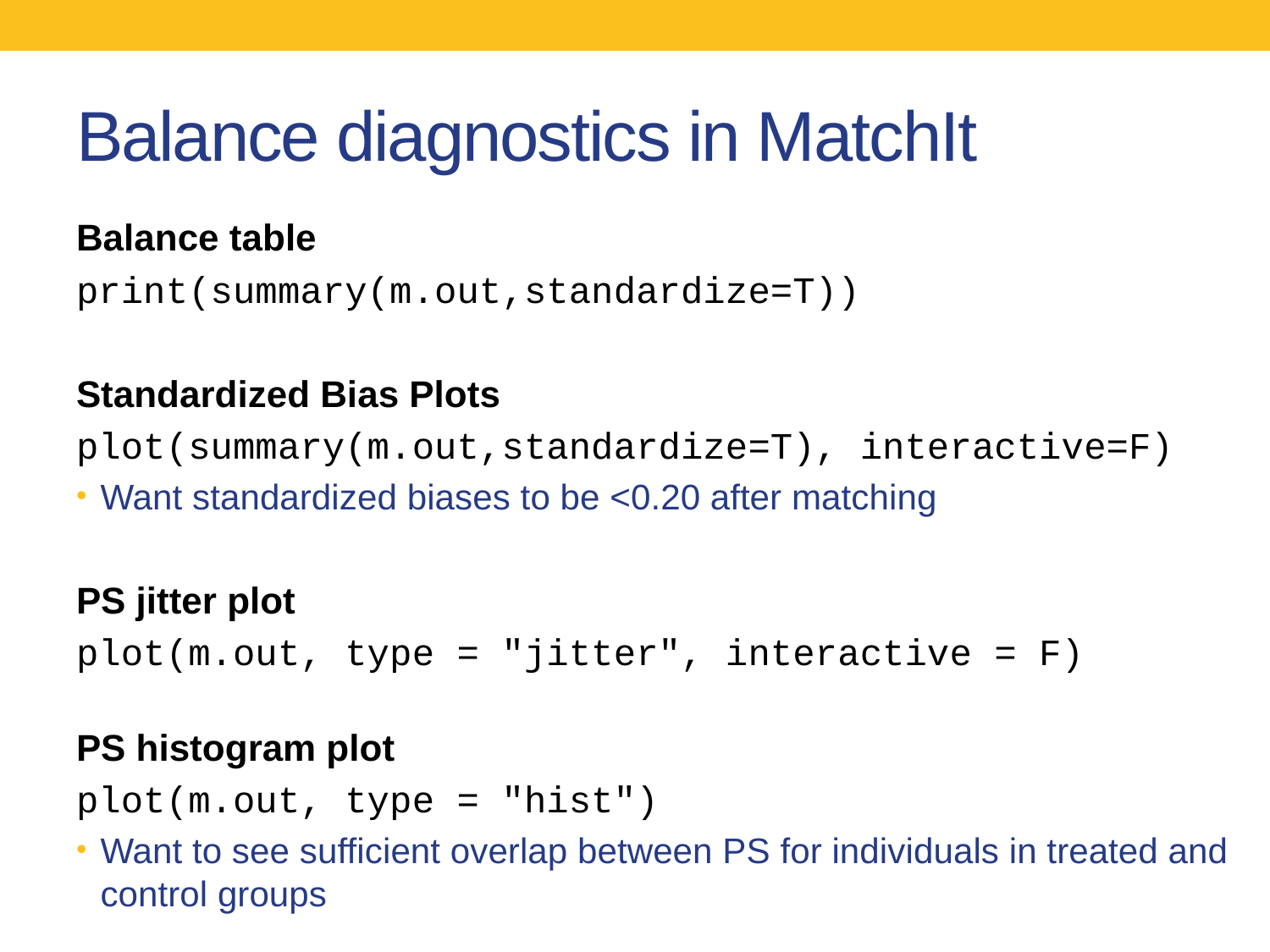

# Balance diagnostics in MatchIt
Balance table
print(summary(m.out,standardize=T))

Standardized Bias Plots
plot(summary(m.out,standardize=T), interactive=F)
Want standardized biases to be <0.20 after matching

PS jitter plot
plot(m.out, type = "jitter", interactive = F)

PS histogram plot
plot(m.out, type = "hist")
Want to see sufficient overlap between PS for individuals in treated and control groups